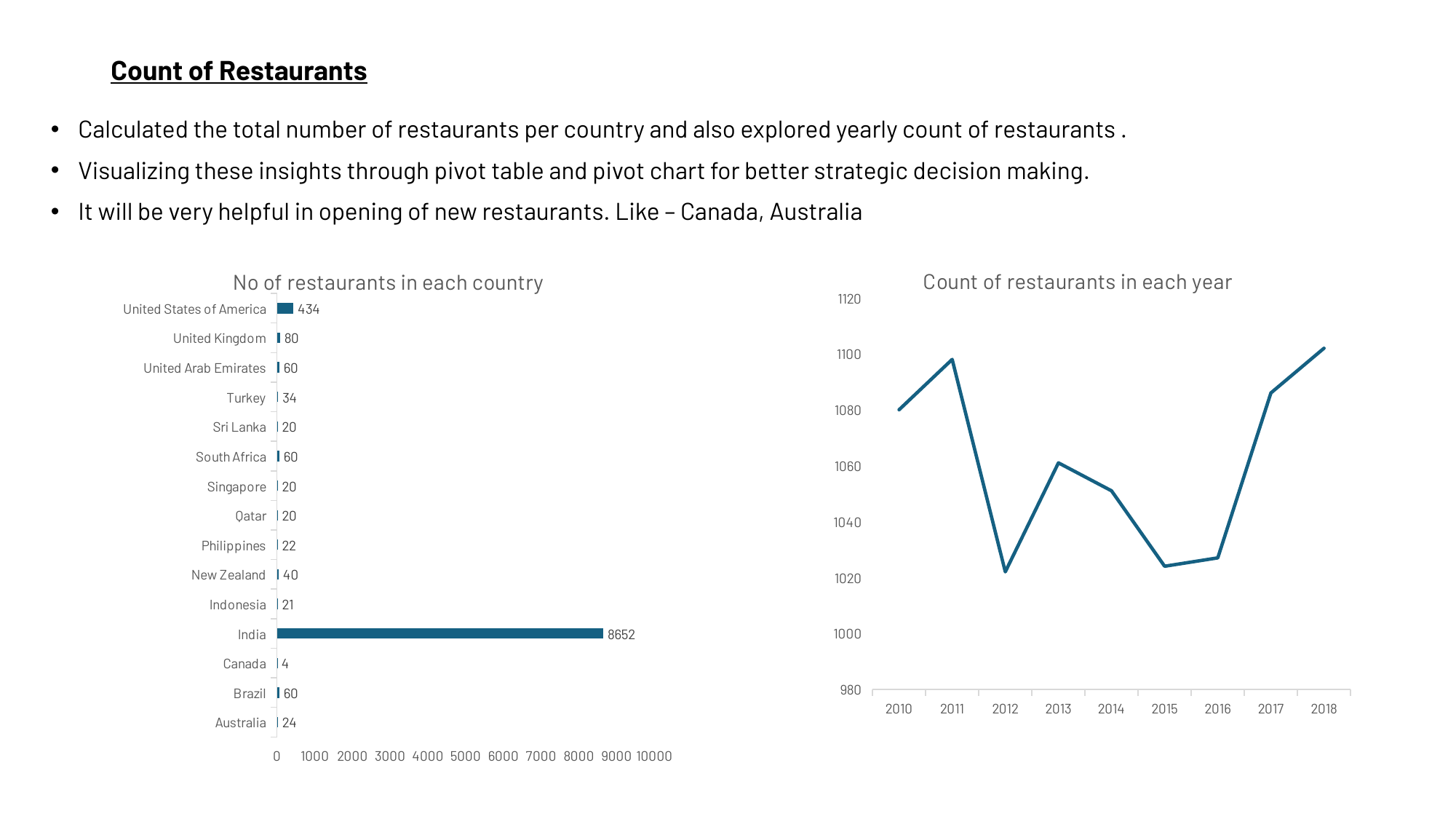

# Count of Restaurants
Calculated the total number of restaurants per country and also explored yearly count of restaurants .
Visualizing these insights through pivot table and pivot chart for better strategic decision making.
It will be very helpful in opening of new restaurants. Like – Canada, Australia

### Chart: No of restaurants in each country

| Category | Total |
|---|---|
| Australia | 24.0 |
| Brazil | 60.0 |
| Canada | 4.0 |
| India | 8652.0 |
| Indonesia | 21.0 |
| New Zealand | 40.0 |
| Philippines | 22.0 |
| Qatar | 20.0 |
| Singapore | 20.0 |
| South Africa | 60.0 |
| Sri Lanka | 20.0 |
| Turkey | 34.0 |
| United Arab Emirates | 60.0 |
| United Kingdom | 80.0 |
| United States of America | 434.0 |

### Chart: Count of restaurants in each year

| Category | Total |
|---|---|
| 2010 | 1080.0 |
| 2011 | 1098.0 |
| 2012 | 1022.0 |
| 2013 | 1061.0 |
| 2014 | 1051.0 |
| 2015 | 1024.0 |
| 2016 | 1027.0 |
| 2017 | 1086.0 |
| 2018 | 1102.0 |